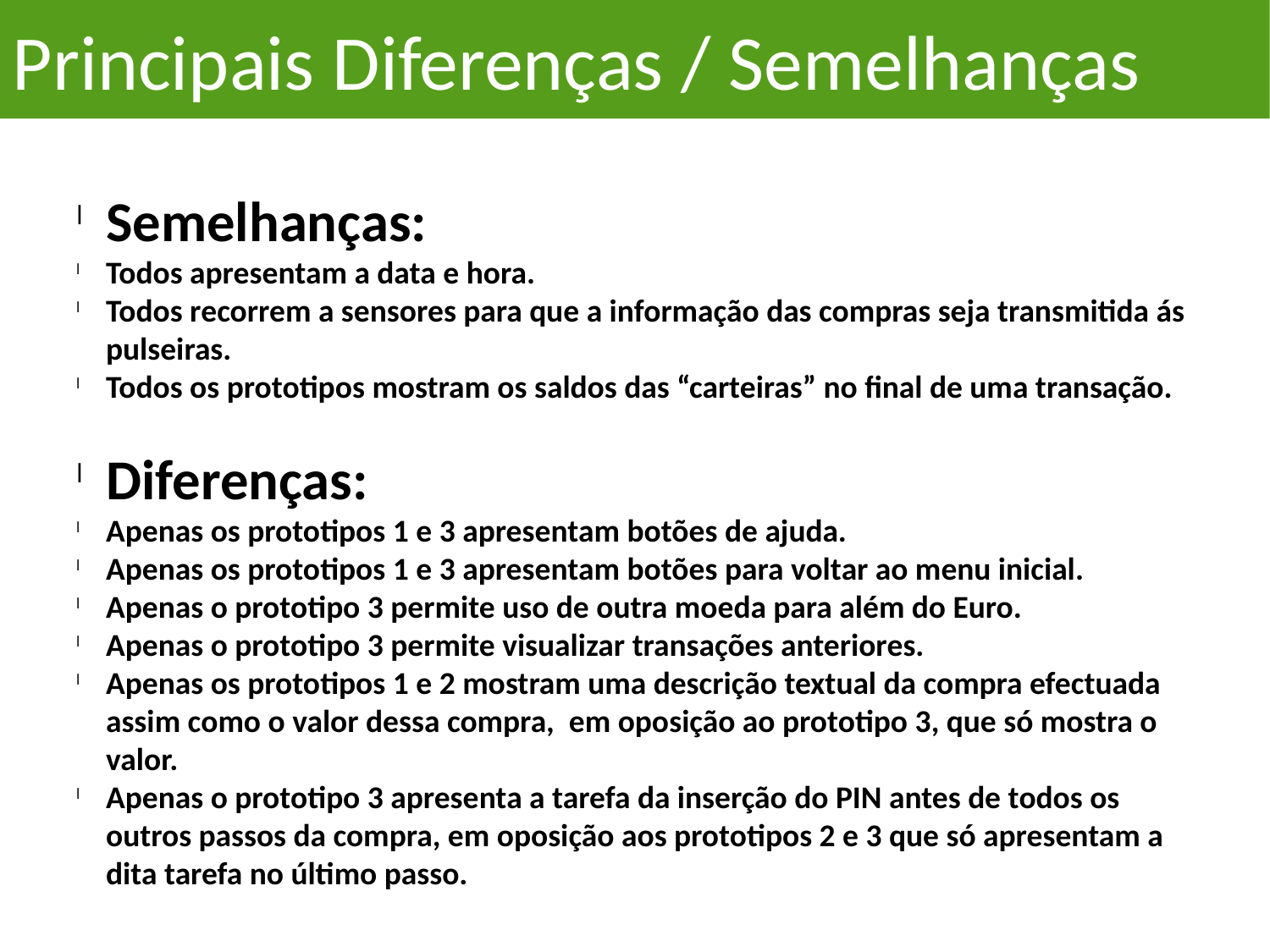

Principais Diferenças / Semelhanças
Semelhanças:
Todos apresentam a data e hora.
Todos recorrem a sensores para que a informação das compras seja transmitida ás pulseiras.
Todos os prototipos mostram os saldos das “carteiras” no final de uma transação.

Diferenças:
Apenas os prototipos 1 e 3 apresentam botões de ajuda.
Apenas os prototipos 1 e 3 apresentam botões para voltar ao menu inicial.
Apenas o prototipo 3 permite uso de outra moeda para além do Euro.
Apenas o prototipo 3 permite visualizar transações anteriores.
Apenas os prototipos 1 e 2 mostram uma descrição textual da compra efectuada assim como o valor dessa compra,  em oposição ao prototipo 3, que só mostra o valor.
Apenas o prototipo 3 apresenta a tarefa da inserção do PIN antes de todos os outros passos da compra, em oposição aos prototipos 2 e 3 que só apresentam a dita tarefa no último passo.